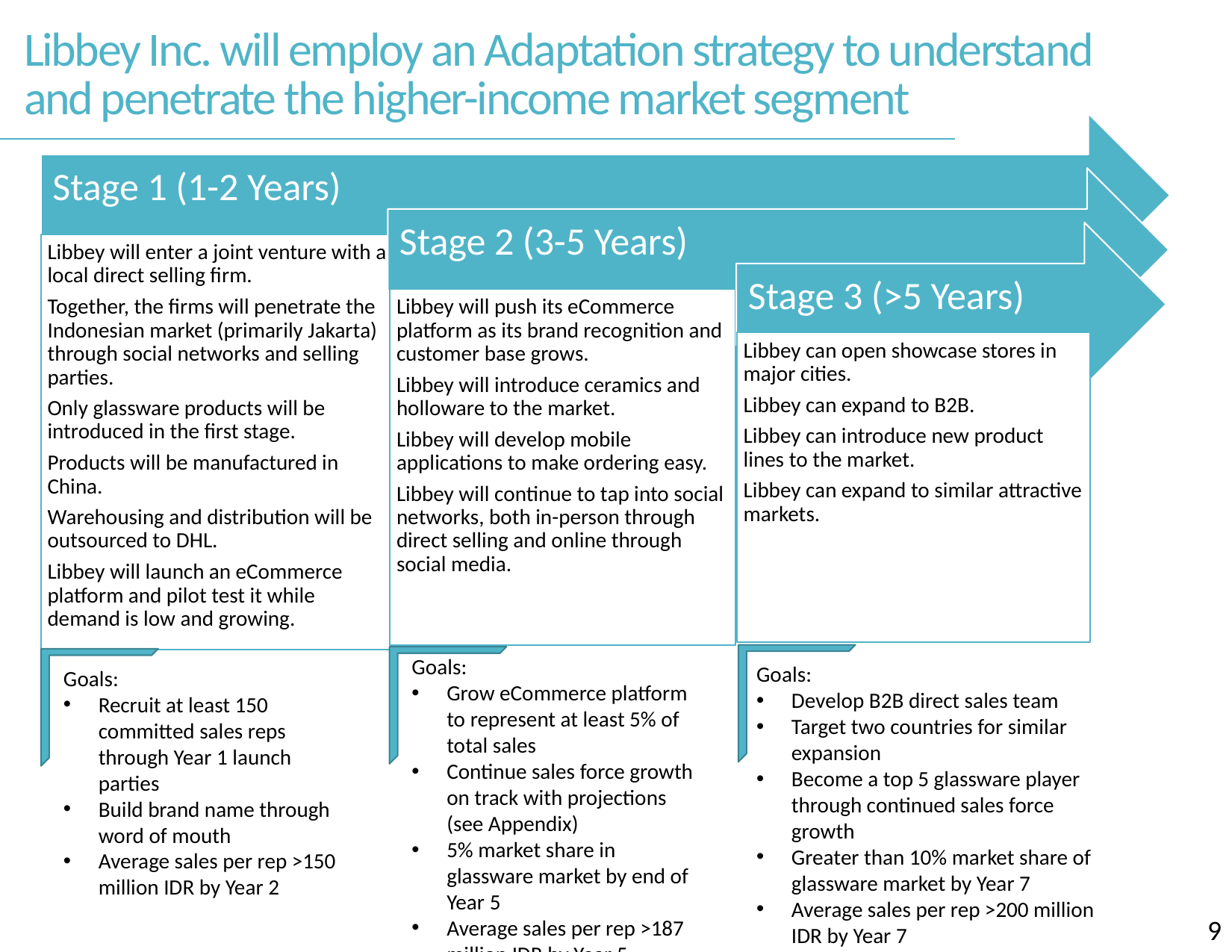

# Libbey Inc. will employ an Adaptation strategy to understand and penetrate the higher-income market segment
Stage 1 (1-2 Years)
Libbey will enter a joint venture with a local direct selling firm.
Together, the firms will penetrate the Indonesian market (primarily Jakarta) through social networks and selling parties.
Only glassware products will be introduced in the first stage.
Products will be manufactured in China.
Warehousing and distribution will be outsourced to DHL.
Libbey will launch an eCommerce platform and pilot test it while demand is low and growing.
Stage 2 (3-5 Years)
Libbey will push its eCommerce platform as its brand recognition and customer base grows.
Libbey will introduce ceramics and holloware to the market.
Libbey will develop mobile applications to make ordering easy.
Libbey will continue to tap into social networks, both in-person through direct selling and online through social media.
Stage 3 (>5 Years)
Libbey can open showcase stores in major cities.
Libbey can expand to B2B.
Libbey can introduce new product lines to the market.
Libbey can expand to similar attractive markets.

Goals:
Grow eCommerce platform to represent at least 5% of total sales
Continue sales force growth on track with projections (see Appendix)
5% market share in glassware market by end of Year 5
Average sales per rep >187 million IDR by Year 5

Goals:
Develop B2B direct sales team
Target two countries for similar expansion
Become a top 5 glassware player through continued sales force growth
Greater than 10% market share of glassware market by Year 7
Average sales per rep >200 million IDR by Year 7

Goals:
Recruit at least 150 committed sales reps through Year 1 launch parties
Build brand name through word of mouth
Average sales per rep >150 million IDR by Year 2

9